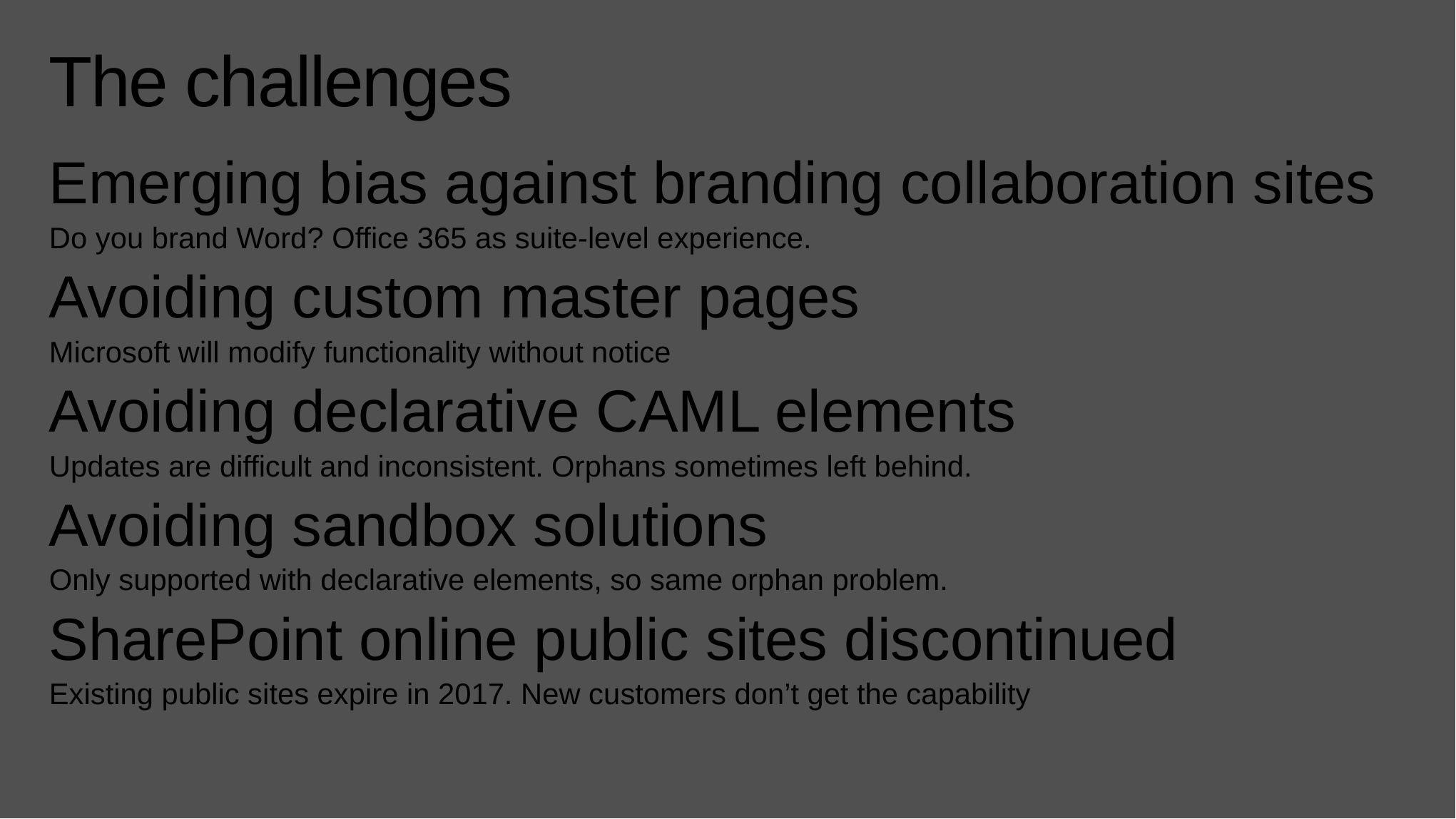

# The challenges
Emerging bias against branding collaboration sites
Do you brand Word? Office 365 as suite-level experience.
Avoiding custom master pages
Microsoft will modify functionality without notice
Avoiding declarative CAML elements
Updates are difficult and inconsistent. Orphans sometimes left behind.
Avoiding sandbox solutions
Only supported with declarative elements, so same orphan problem.
SharePoint online public sites discontinued
Existing public sites expire in 2017. New customers don’t get the capability